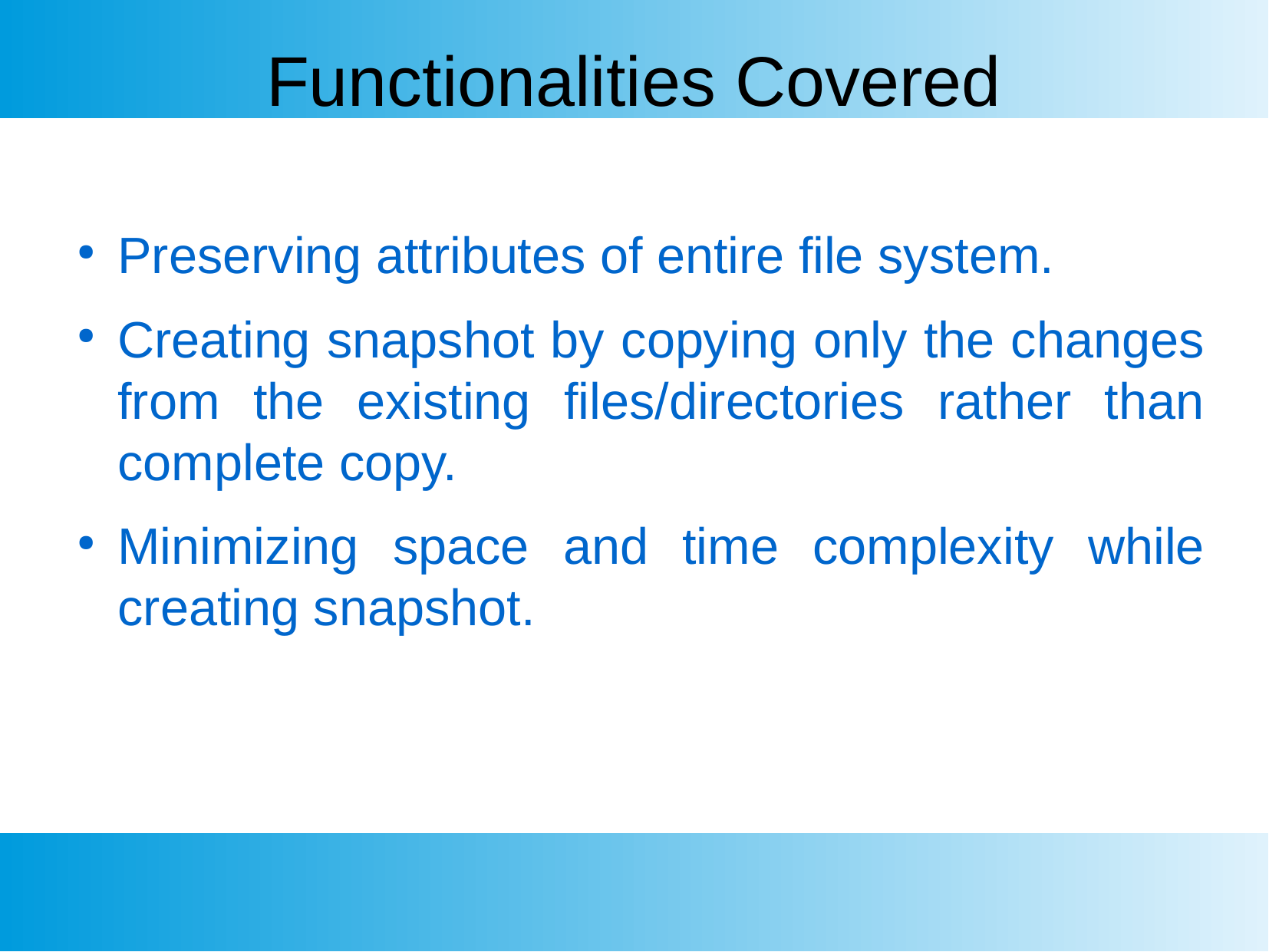

Preserving attributes of entire file system.
Creating snapshot by copying only the changes from the existing files/directories rather than complete copy.
Minimizing space and time complexity while creating snapshot.

Functionalities Covered